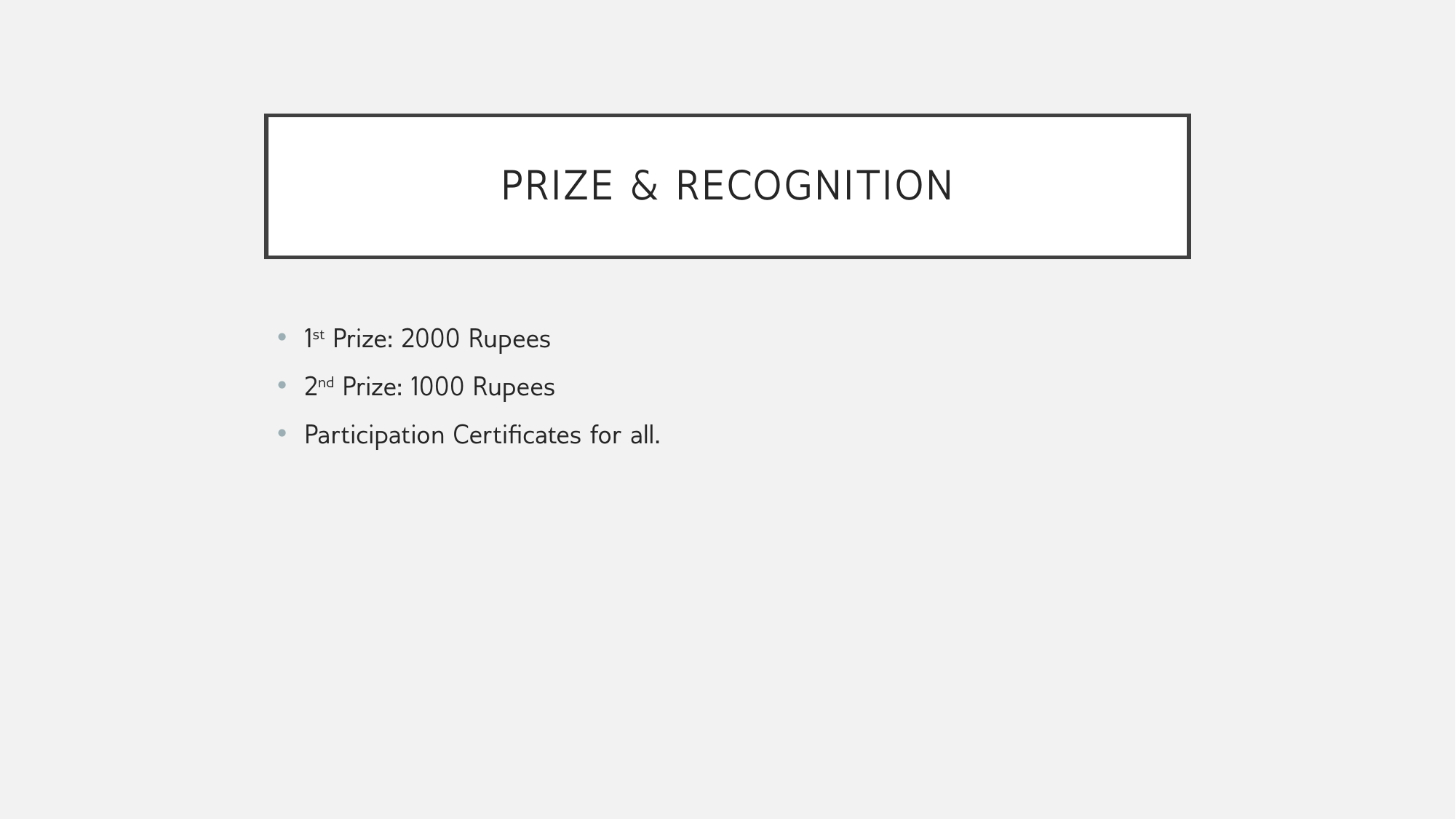

# Prize & Recognition
1st Prize: 2000 Rupees
2nd Prize: 1000 Rupees
Participation Certificates for all.